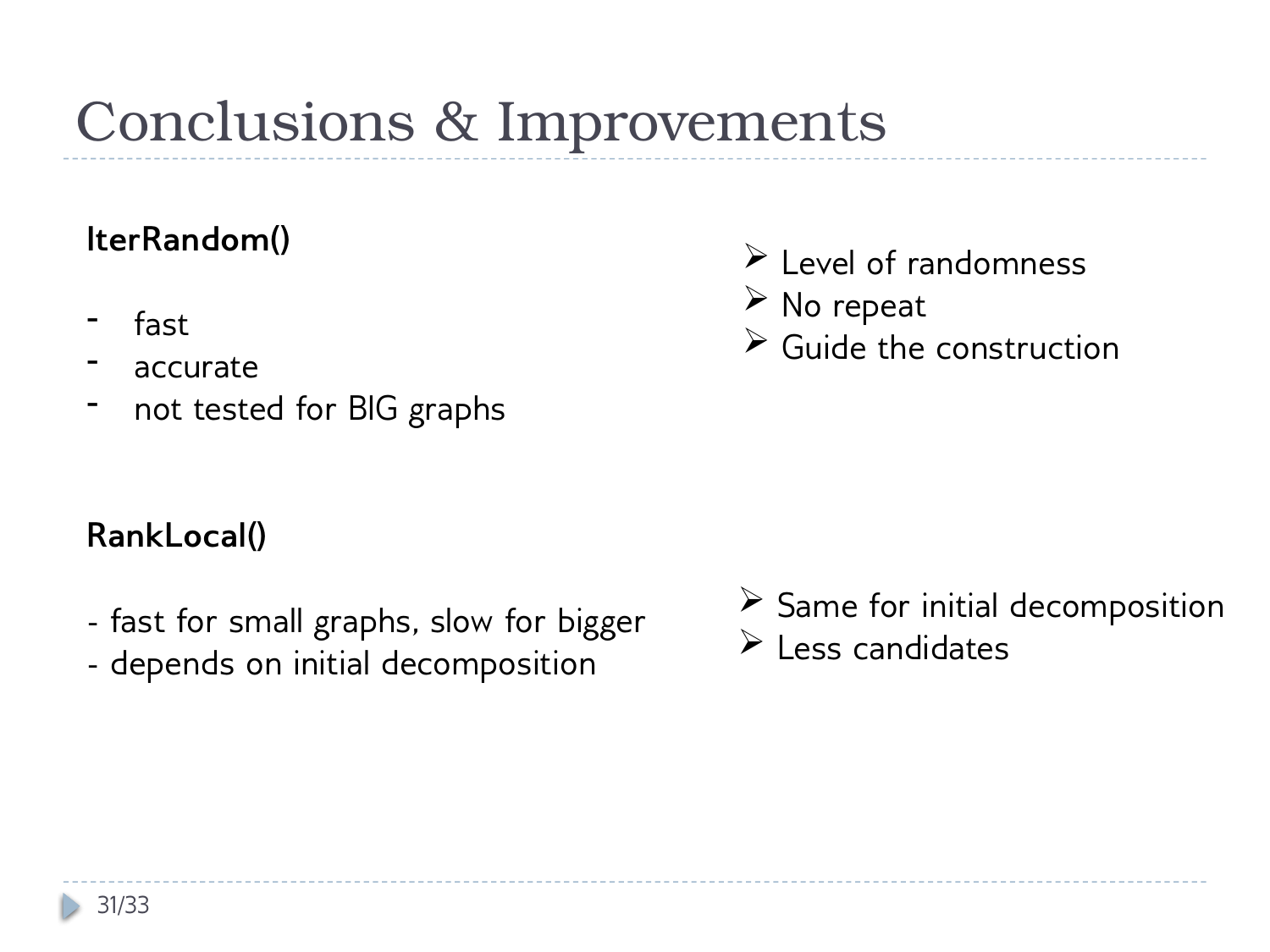

# Conclusions & Improvements
IterRandom()

fast
accurate
not tested for BIG graphs

RankLocal()

- fast for small graphs, slow for bigger
- depends on initial decomposition

Level of randomness
No repeat
Guide the construction
Same for initial decomposition
Less candidates
31/33